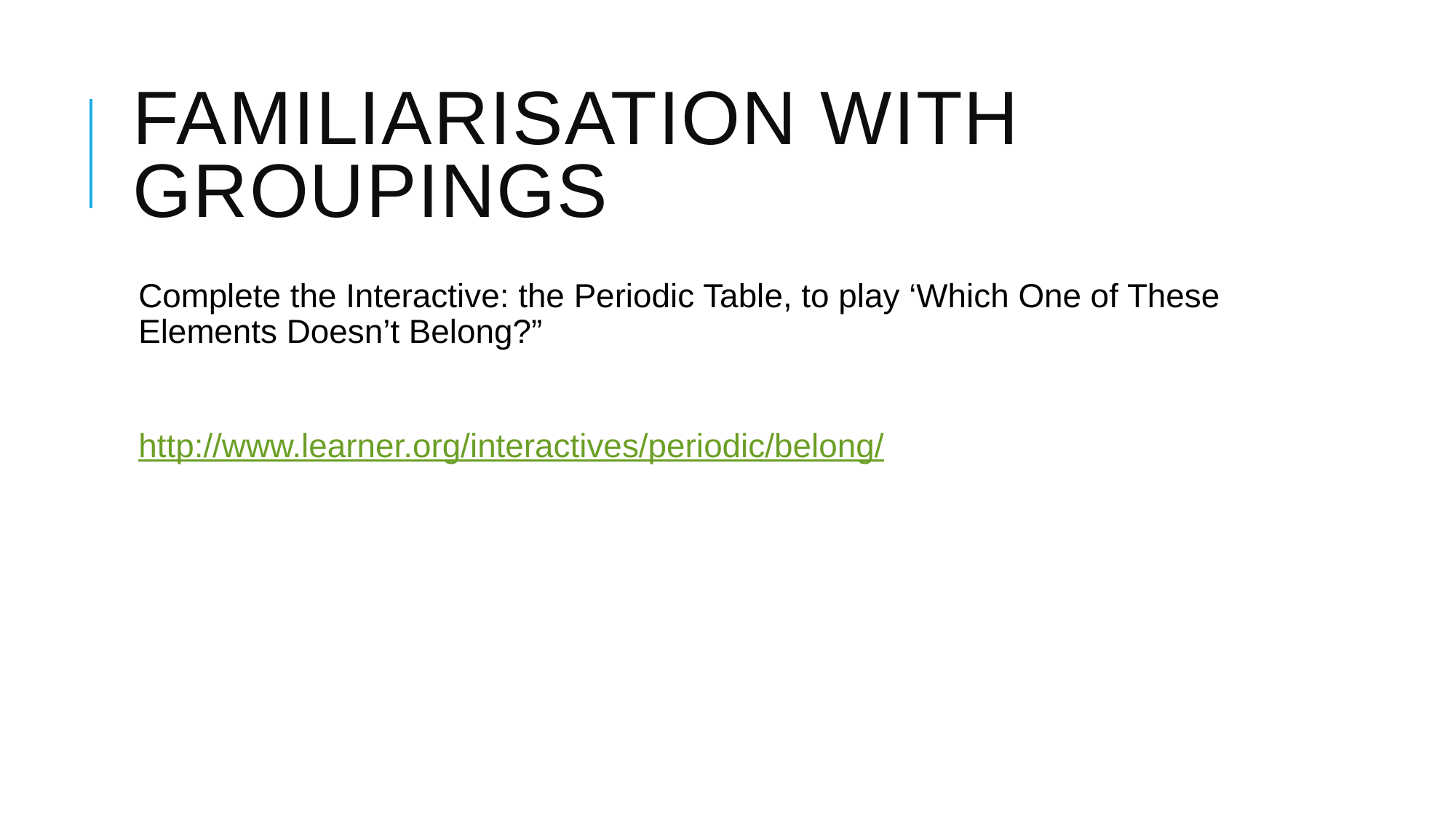

# Familiarisation with groupings
Complete the Interactive: the Periodic Table, to play ‘Which One of These Elements Doesn’t Belong?”

http://www.learner.org/interactives/periodic/belong/